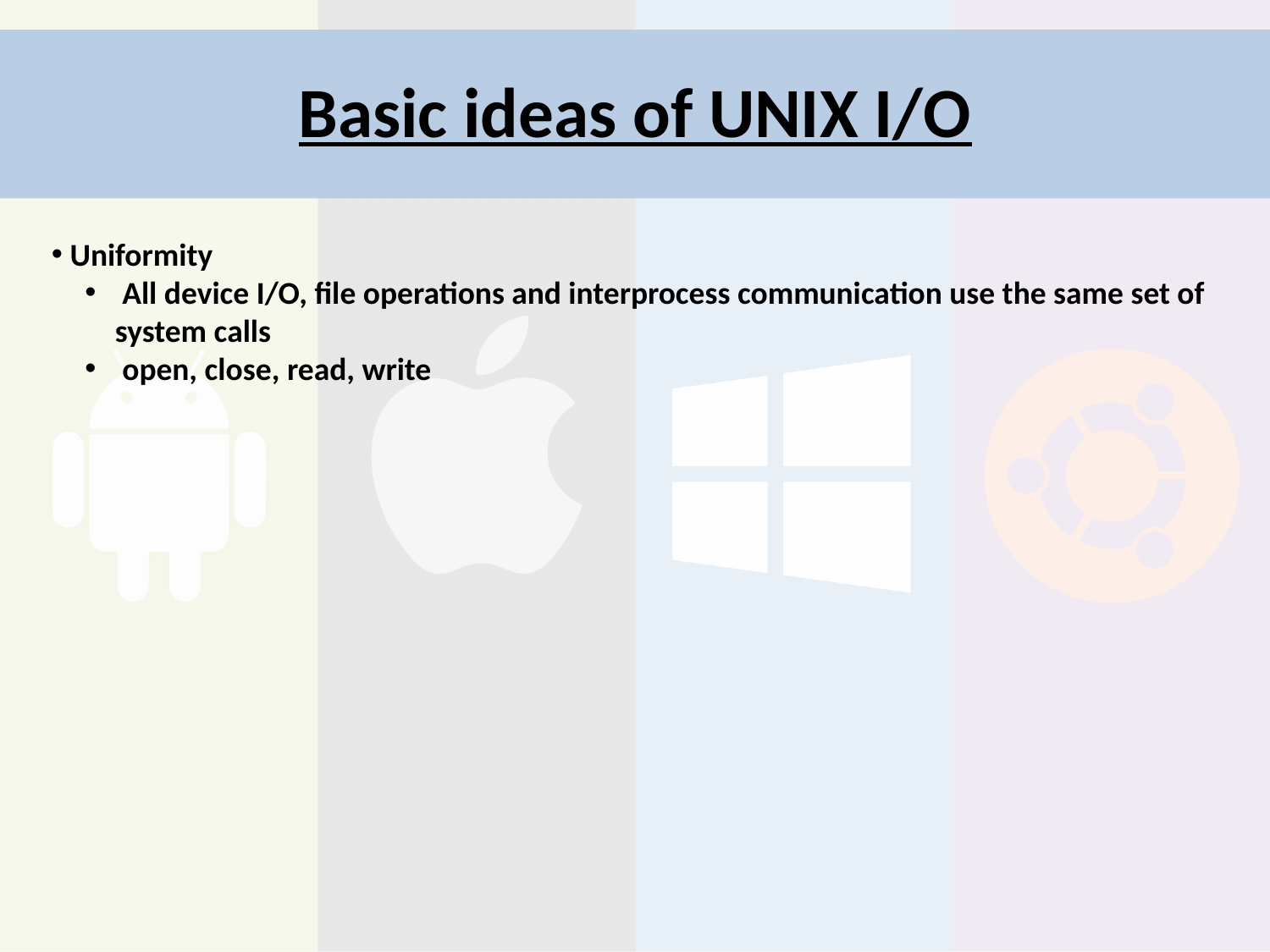

# Basic ideas of UNIX I/O
 Uniformity
 All device I/O, file operations and interprocess communication use the same set of system calls
 open, close, read, write